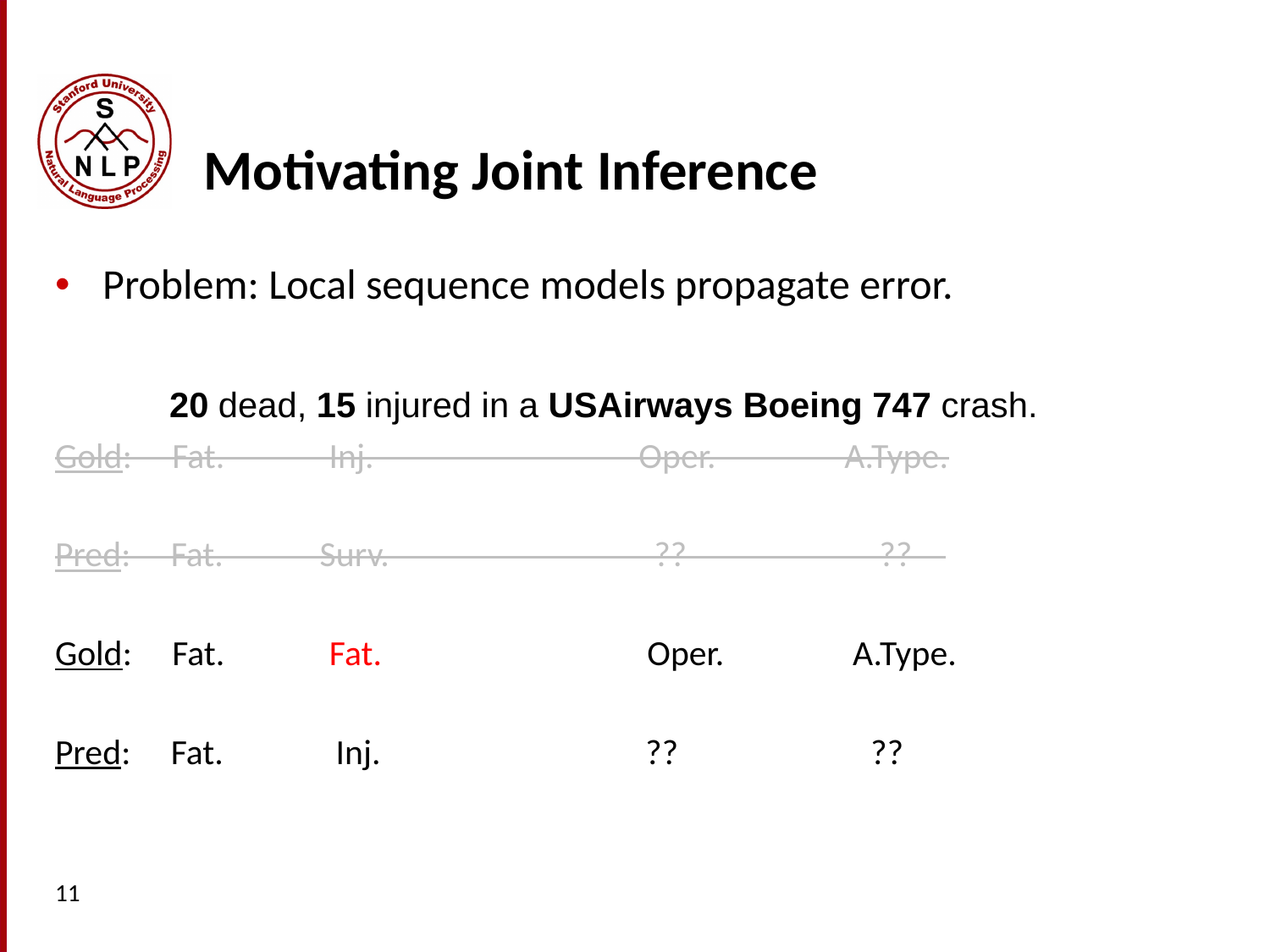

# Motivating Joint Inference
Problem: Local sequence models propagate error.

            20 dead, 15 injured in a USAirways Boeing 747 crash.
Gold:     Fat.             Inj.                                 Oper.                A.Type.

Pred:     Fat.            Surv.                                 ??                        ??

Gold:     Fat.             Fat.                                 Oper.                A.Type.

Pred:     Fat.              Inj.                                 ??                        ??

11